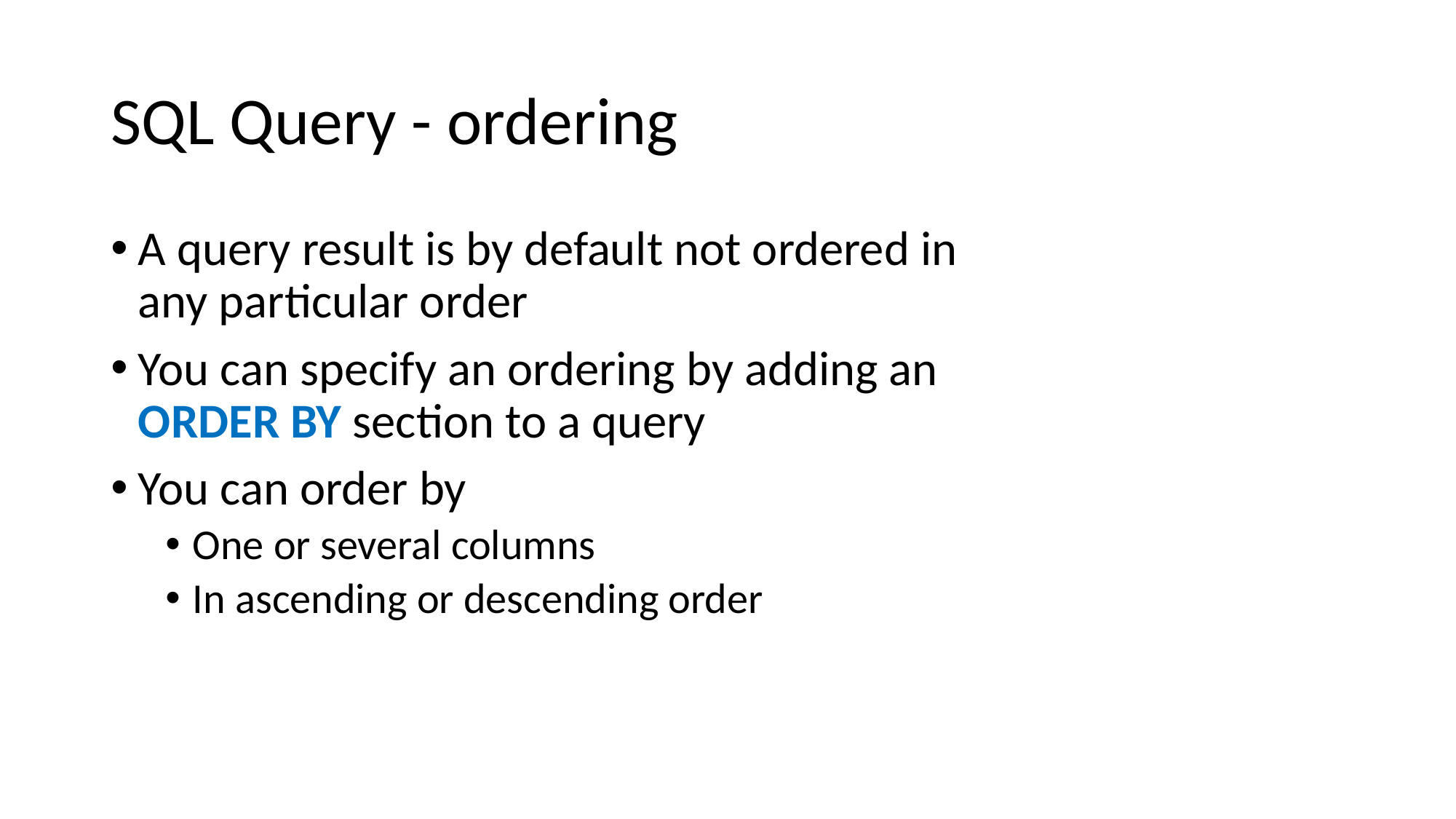

# SQL Query - ordering
A query result is by default not ordered in any particular order
You can specify an ordering by adding an ORDER BY section to a query
You can order by
One or several columns
In ascending or descending order